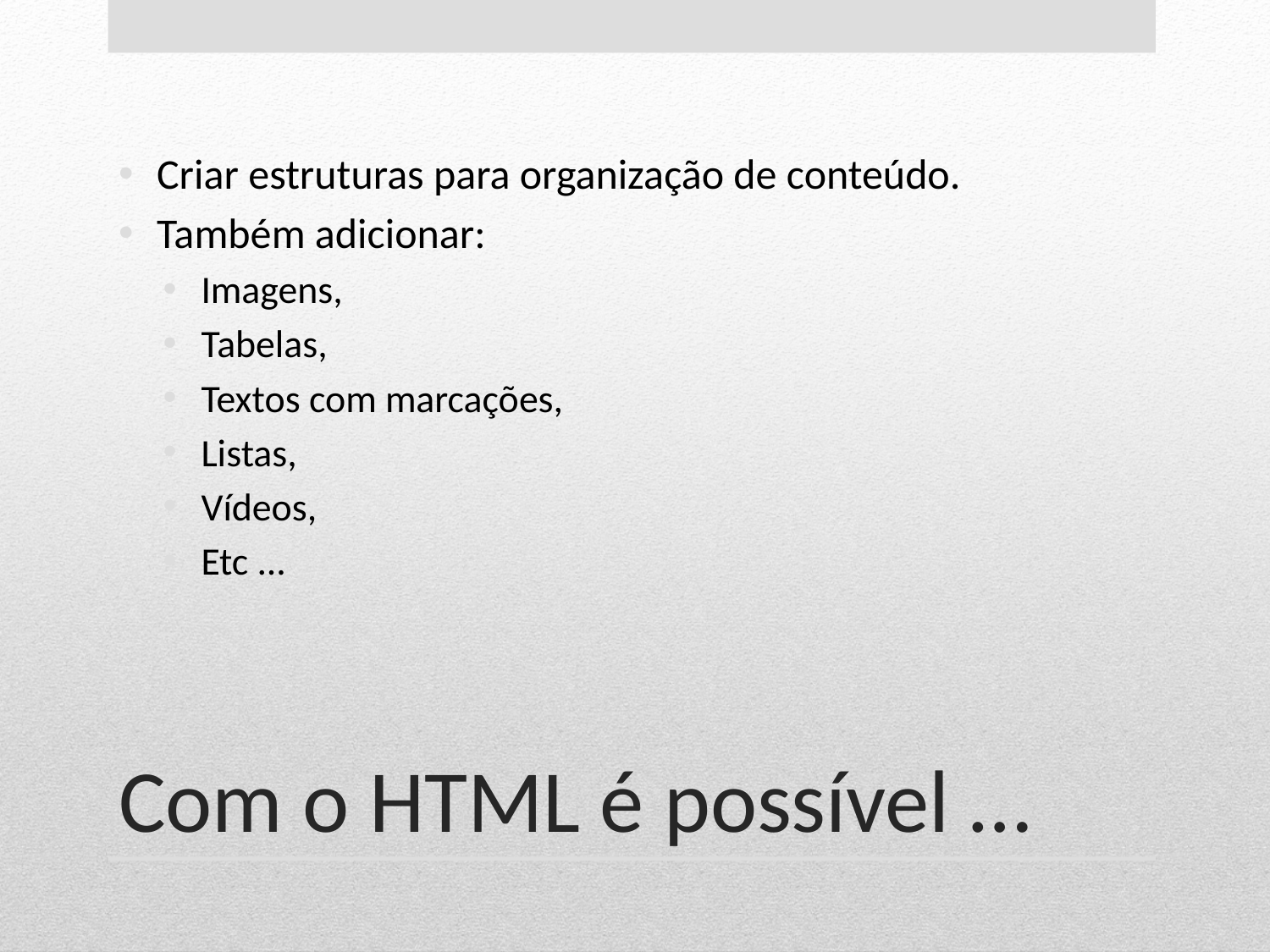

Criar estruturas para organização de conteúdo.
Também adicionar:
Imagens,
Tabelas,
Textos com marcações,
Listas,
Vídeos,
Etc ...
# Com o HTML é possível …